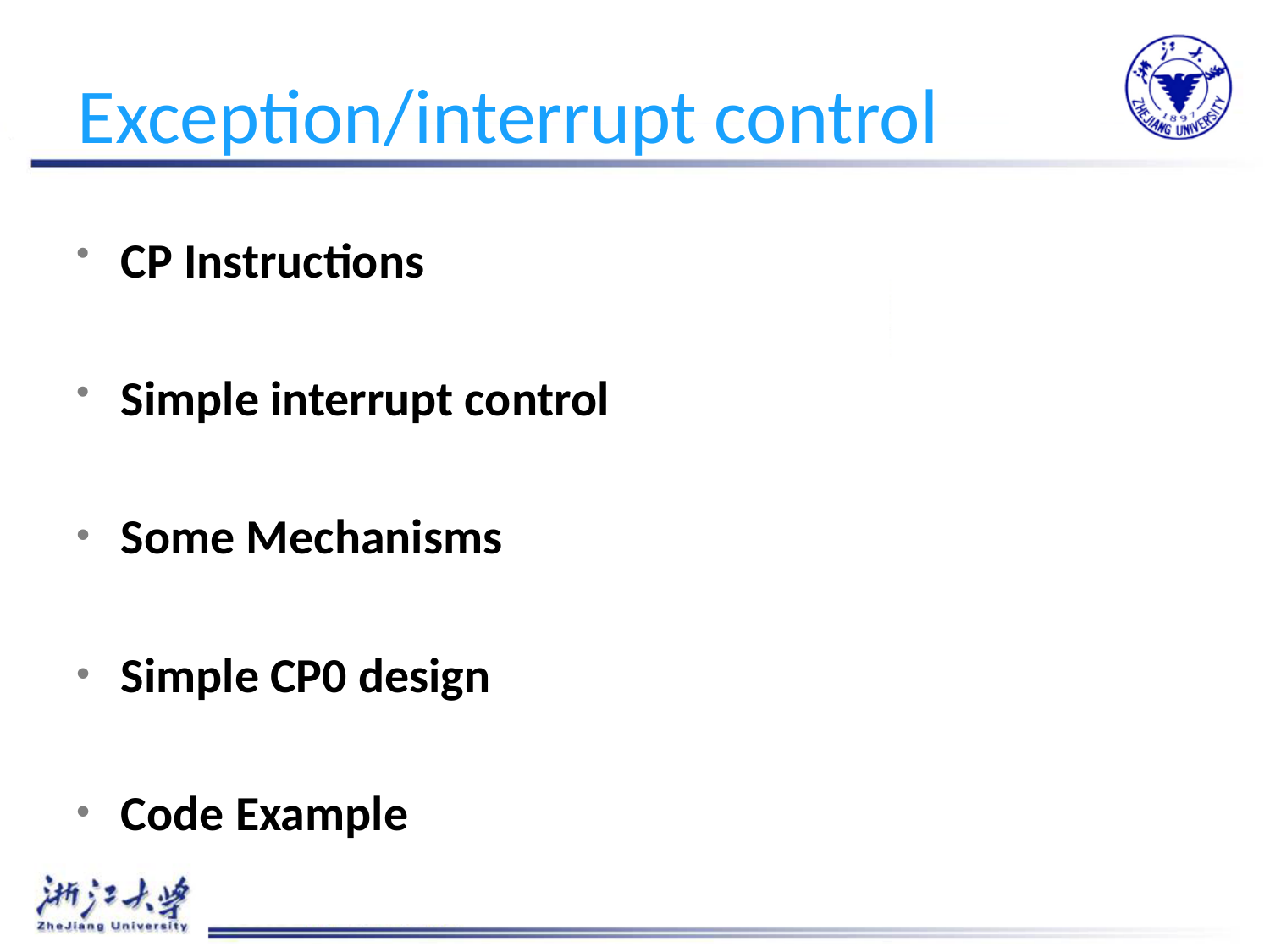

# Exception/interrupt control
CP Instructions

Simple interrupt control

Some Mechanisms

Simple CP0 design

Code Example